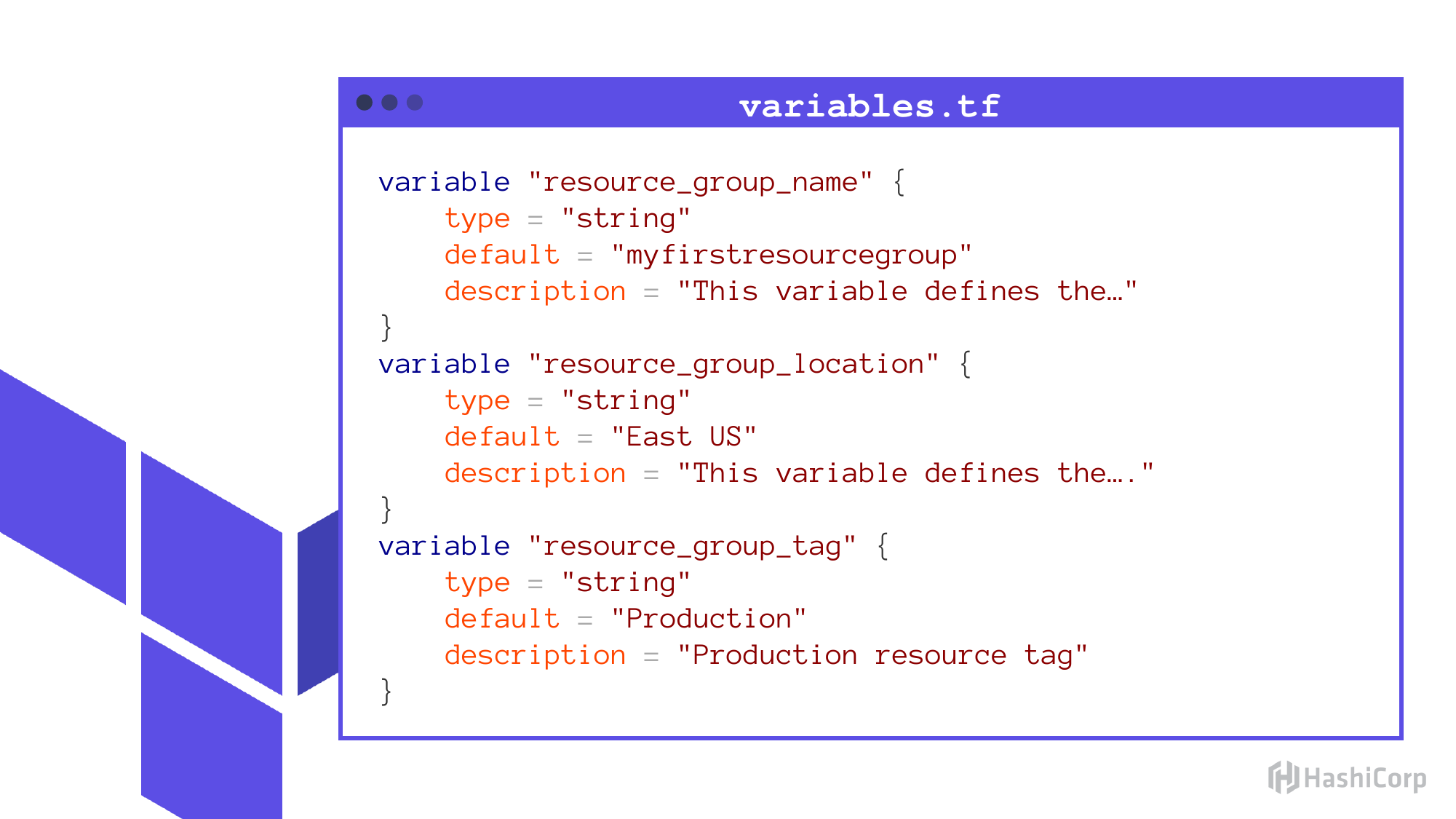

variables.tf
variable "resource_group_name" {
    type = "string"
    default = "myfirstresourcegroup"
    description = "This variable defines the…"
}
variable "resource_group_location" {
    type = "string"
    default = "East US"
    description = "This variable defines the…."
}
variable "resource_group_tag" {
    type = "string"
    default = "Production"
    description = "Production resource tag"
}